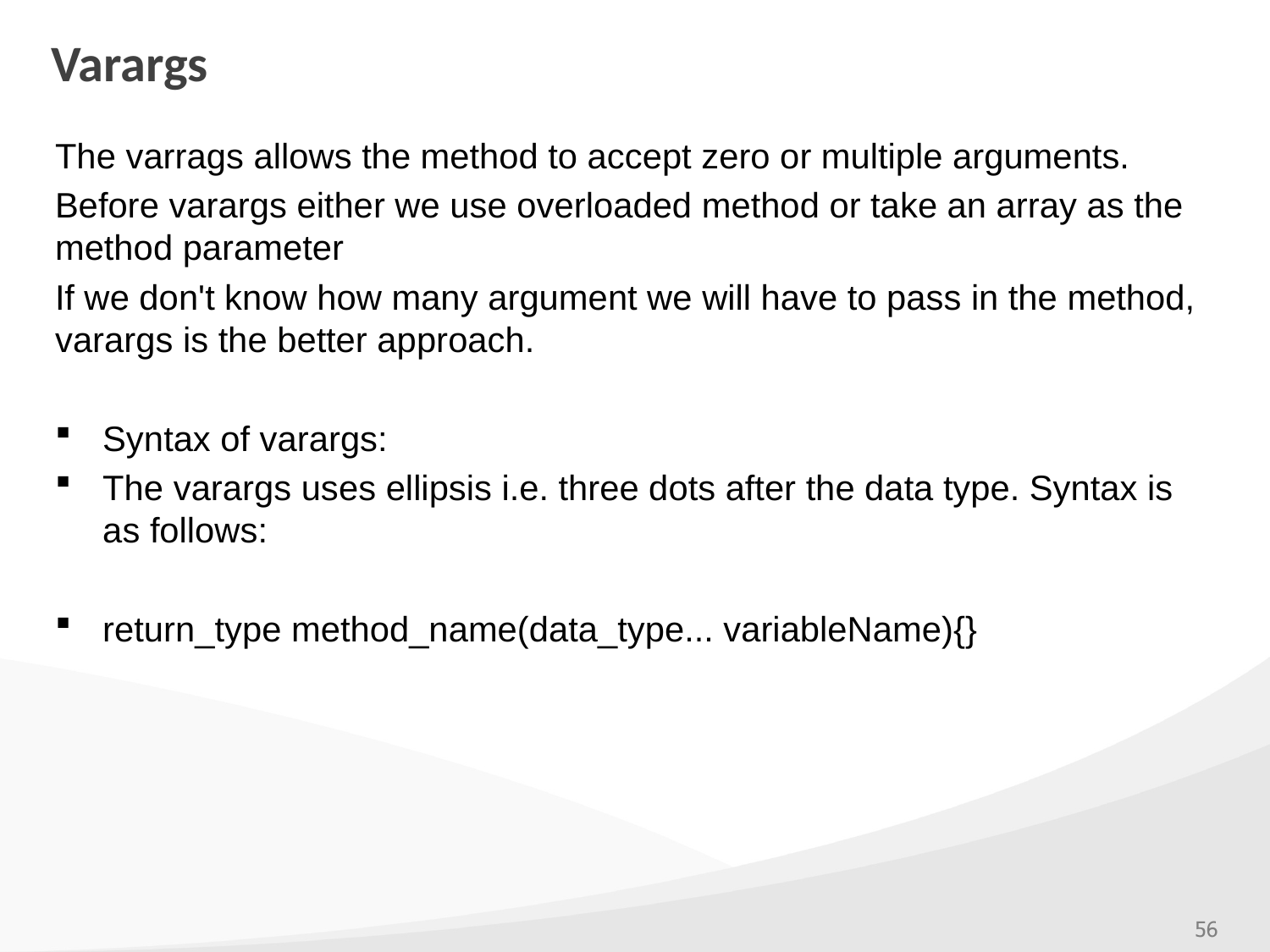

# Varargs
The varrags allows the method to accept zero or multiple arguments.
Before varargs either we use overloaded method or take an array as the method parameter
If we don't know how many argument we will have to pass in the method, varargs is the better approach.

Syntax of varargs:
The varargs uses ellipsis i.e. three dots after the data type. Syntax is as follows:

return_type method_name(data_type... variableName){}